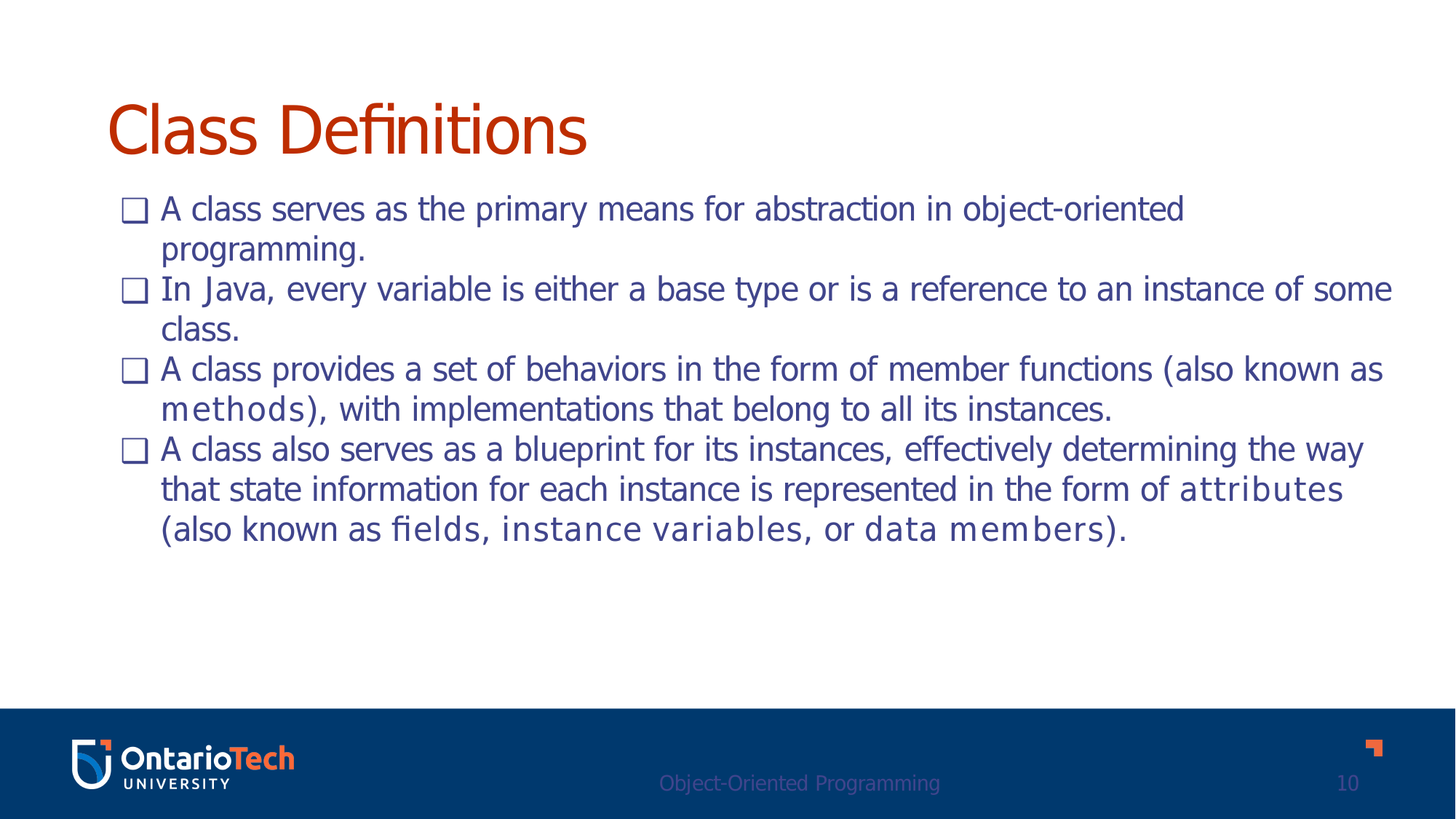

Class Definitions
A class serves as the primary means for abstraction in object-oriented programming.
In Java, every variable is either a base type or is a reference to an instance of some class.
A class provides a set of behaviors in the form of member functions (also known as methods), with implementations that belong to all its instances.
A class also serves as a blueprint for its instances, effectively determining the way that state information for each instance is represented in the form of attributes (also known as fields, instance variables, or data members).
Object-Oriented Programming
10